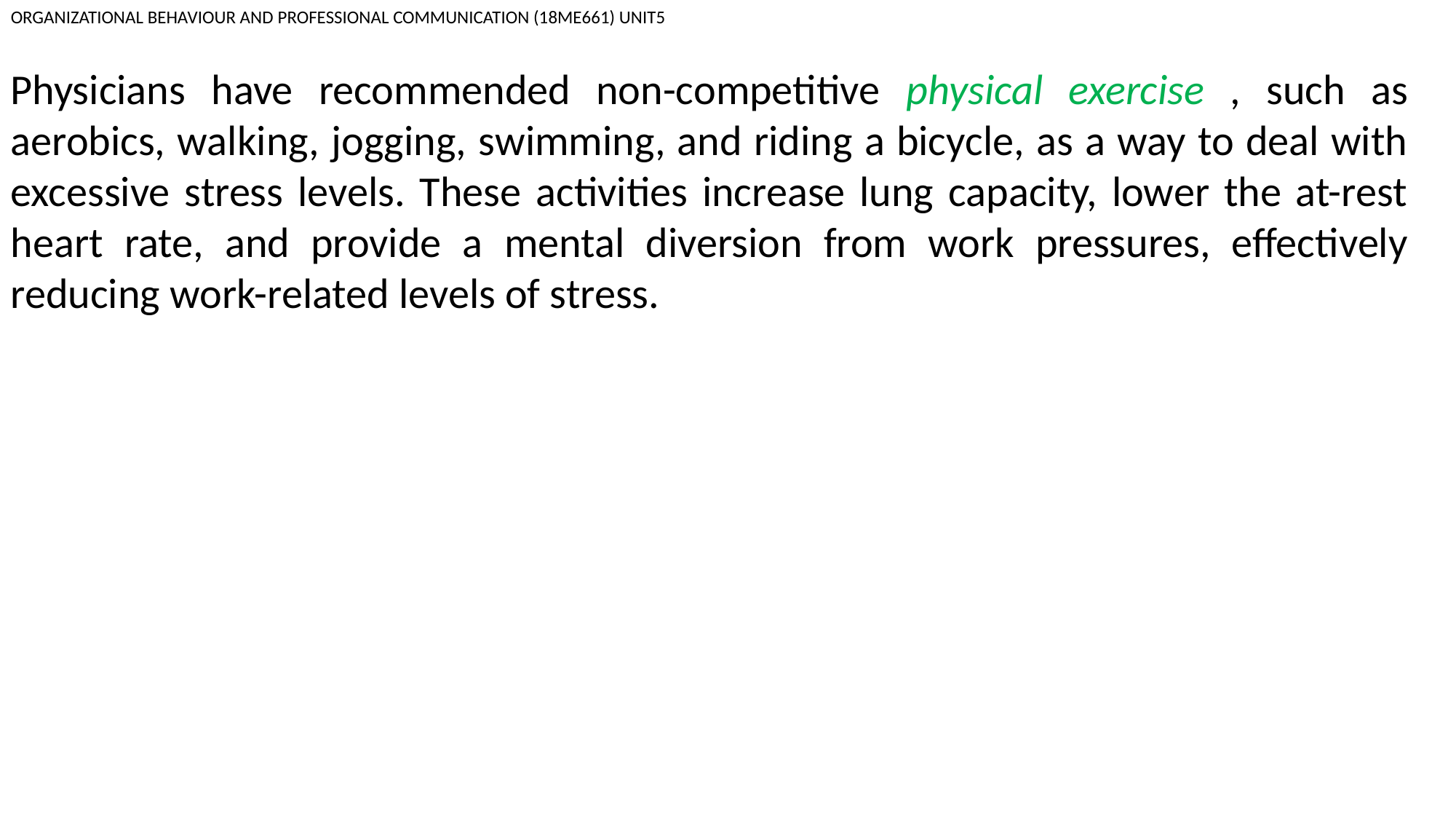

ORGANIZATIONAL BEHAVIOUR AND PROFESSIONAL COMMUNICATION (18ME661) UNIT5
Physicians have recommended non-competitive physical exercise , such as aerobics, walking, jogging, swimming, and riding a bicycle, as a way to deal with excessive stress levels. These activities increase lung capacity, lower the at-rest heart rate, and provide a mental diversion from work pressures, effectively reducing work-related levels of stress.